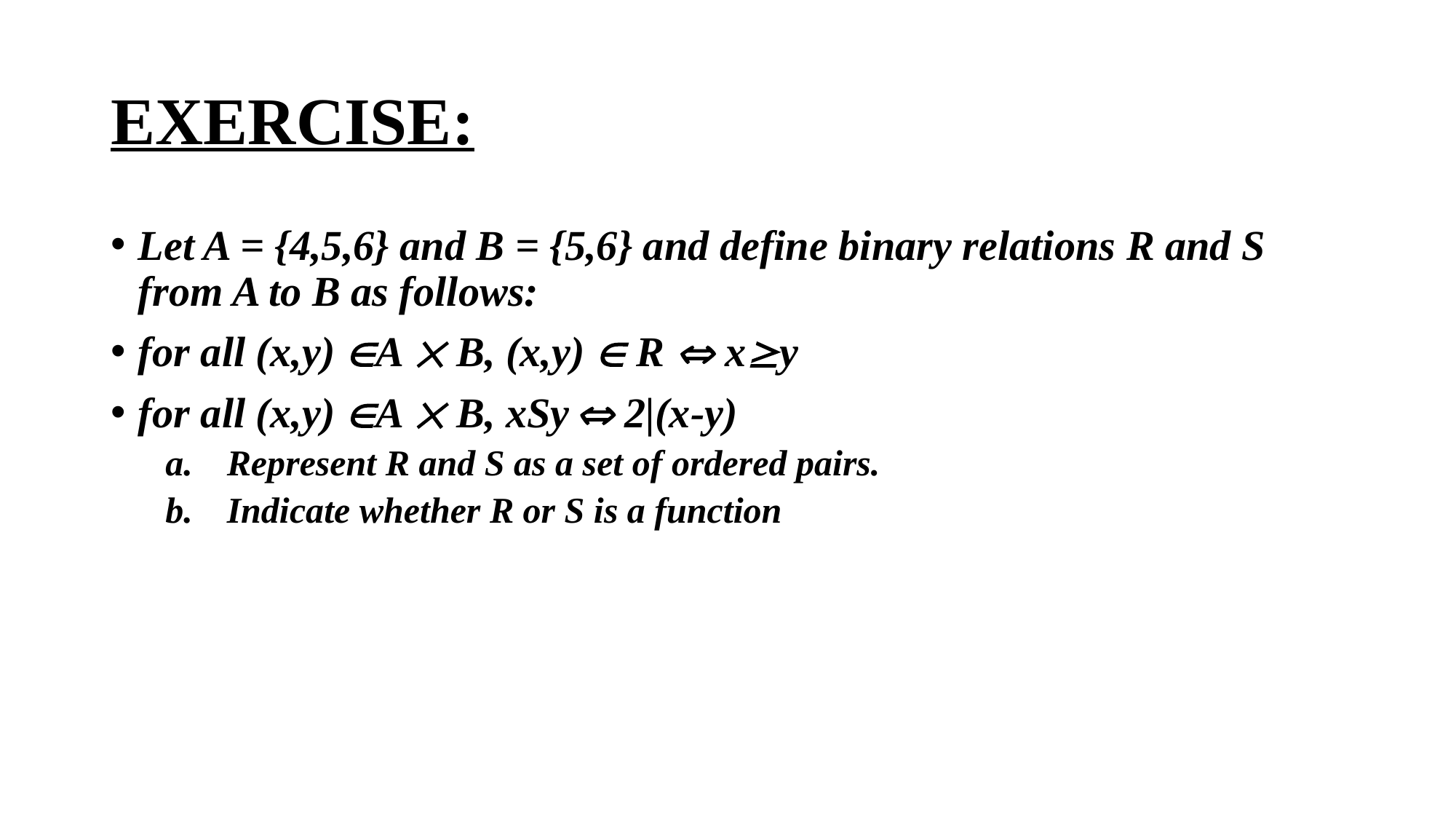

# EXERCISE:
Let A = {4,5,6} and B = {5,6} and define binary relations R and S from A to B as follows:
for all (x,y) ∈A × B, (x,y) ∈ R ⇔ x≥y
for all (x,y) ∈A × B, xSy	⇔ 2|(x-y)
Represent R and S as a set of ordered pairs.
Indicate whether R or S is a function